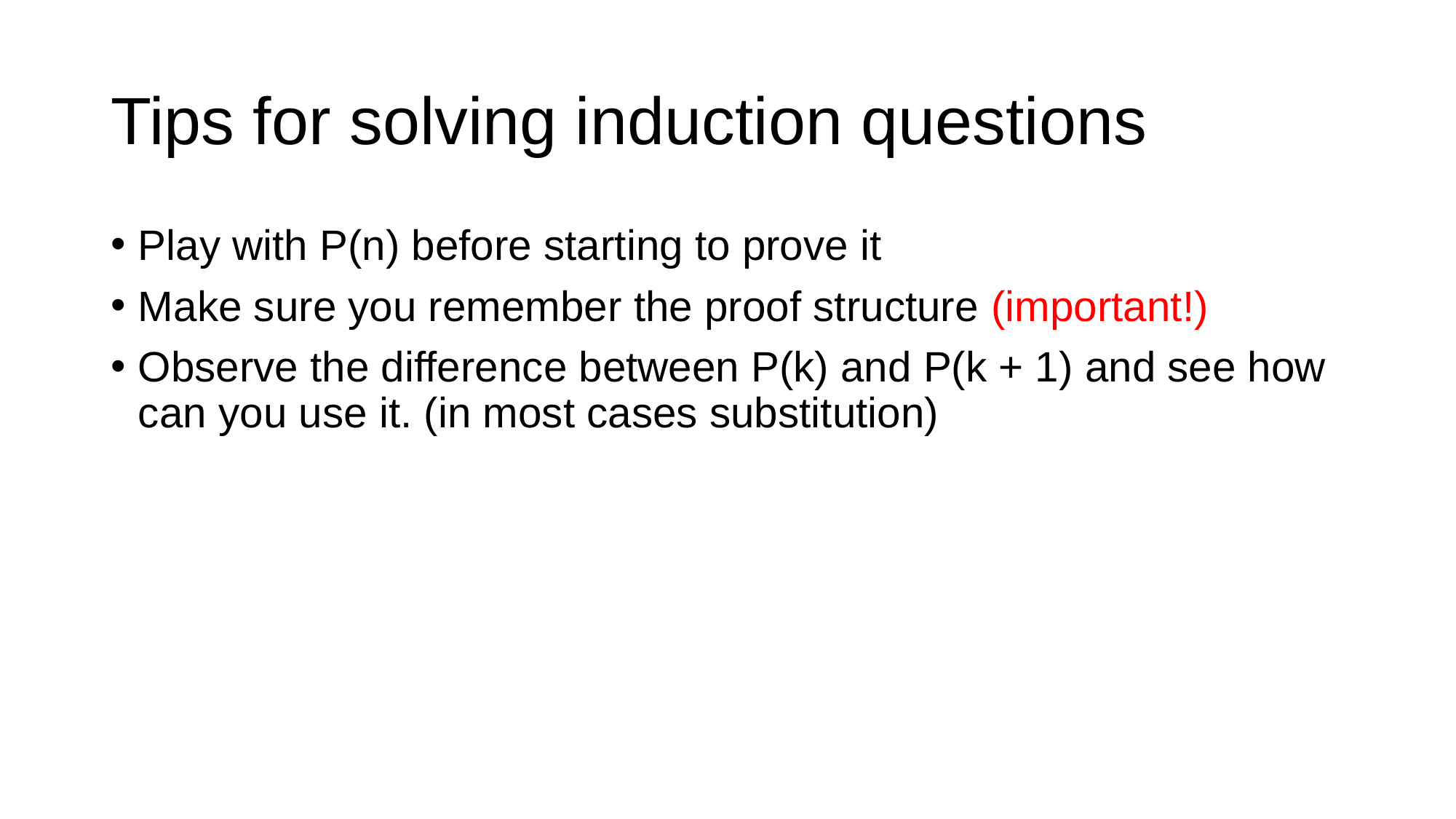

# Tips for solving induction questions
Play with P(n) before starting to prove it
Make sure you remember the proof structure (important!)
Observe the difference between P(k) and P(k + 1) and see how can you use it. (in most cases substitution)